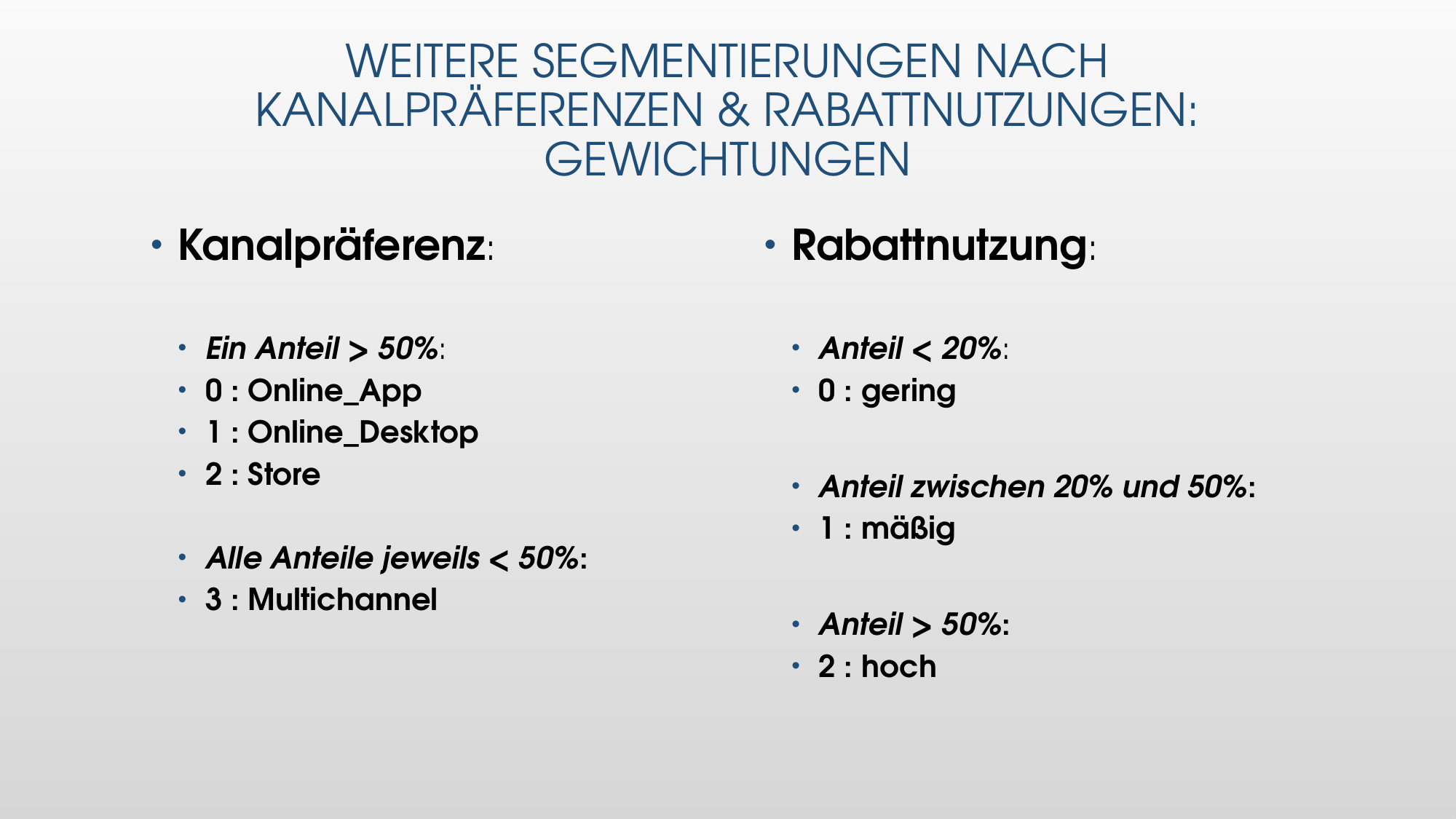

# Weitere Segmentierungen nach kanalpräferenzen & Rabattnutzungen: Gewichtungen
Kanalpräferenz:

Ein Anteil > 50%:
0 : Online_App
1 : Online_Desktop
2 : Store

Alle Anteile jeweils < 50%:
3 : Multichannel
Rabattnutzung:

Anteil < 20%:
0 : gering

Anteil zwischen 20% und 50%:
1 : mäßig

Anteil > 50%:
2 : hoch